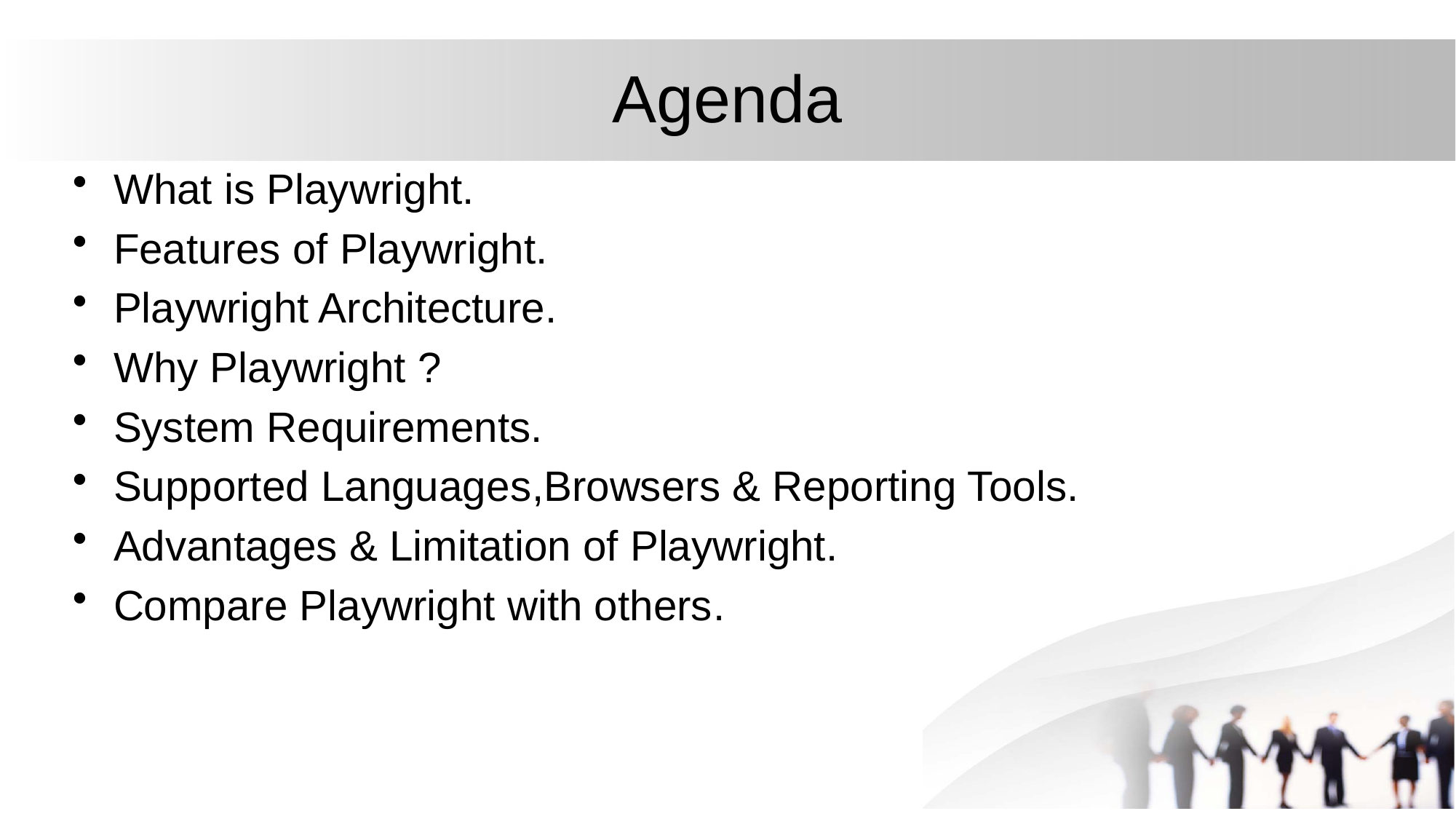

# Agenda
What is Playwright.
Features of Playwright.
Playwright Architecture.
Why Playwright ?
System Requirements.
Supported Languages,Browsers & Reporting Tools.
Advantages & Limitation of Playwright.
Compare Playwright with others.

3